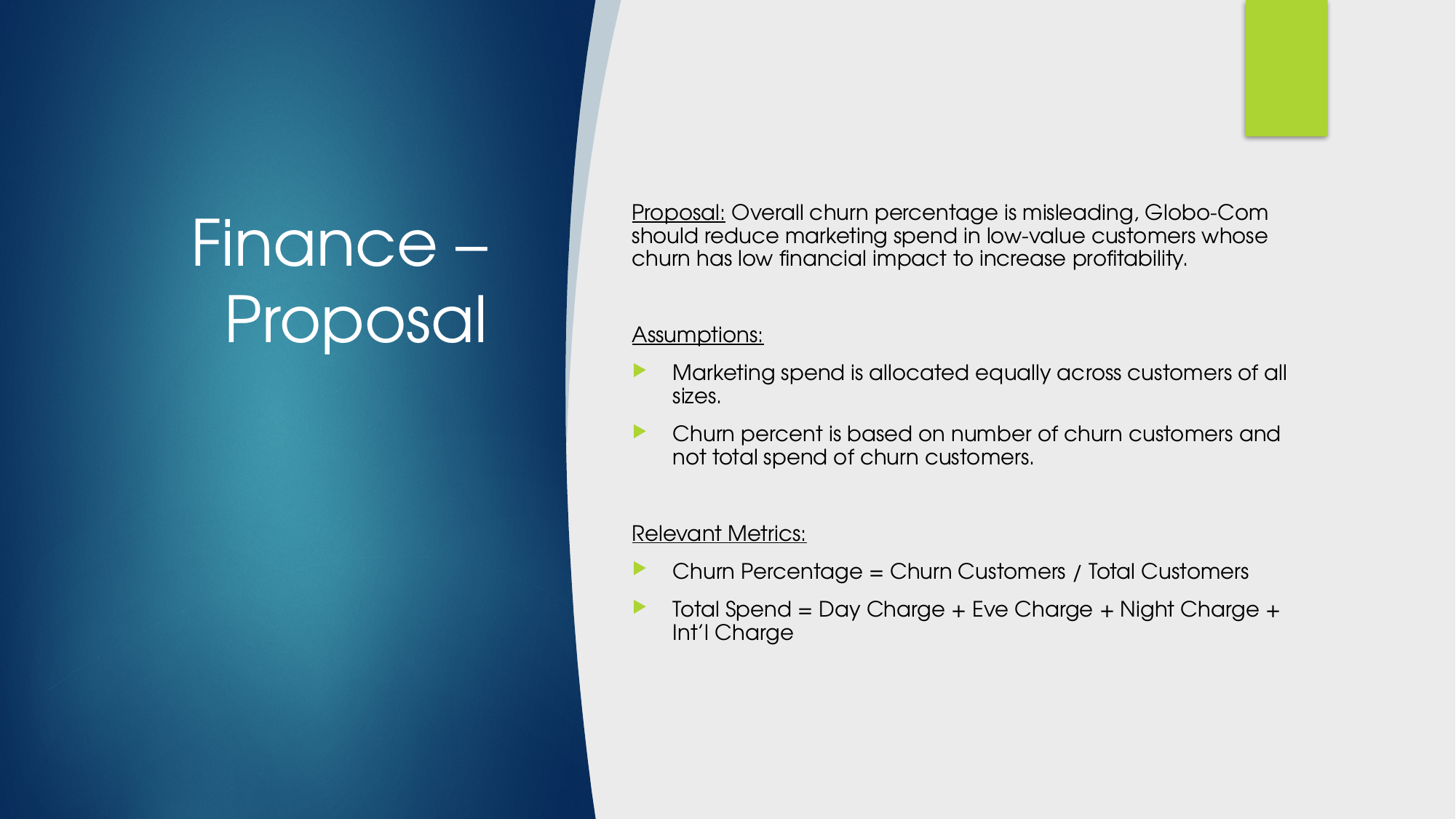

# Finance – Proposal
Proposal: Overall churn percentage is misleading, Globo-Com should reduce marketing spend in low-value customers whose churn has low financial impact to increase profitability.

Assumptions:
Marketing spend is allocated equally across customers of all sizes.
Churn percent is based on number of churn customers and not total spend of churn customers.

Relevant Metrics:
Churn Percentage = Churn Customers / Total Customers
Total Spend = Day Charge + Eve Charge + Night Charge + Int’l Charge